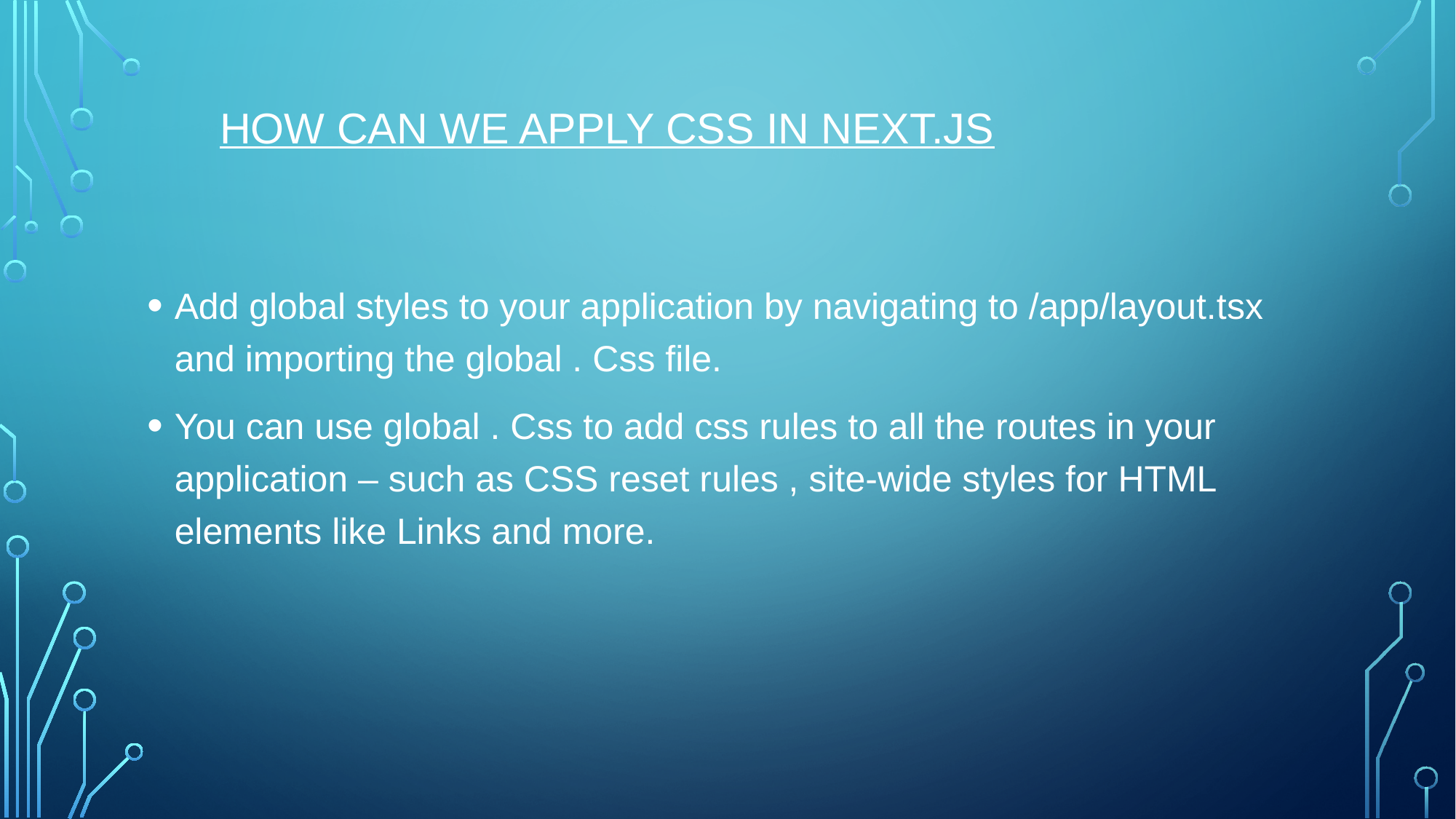

# How can we apply css in next.js
Add global styles to your application by navigating to /app/layout.tsx and importing the global . Css file.
You can use global . Css to add css rules to all the routes in your application – such as CSS reset rules , site-wide styles for HTML elements like Links and more.